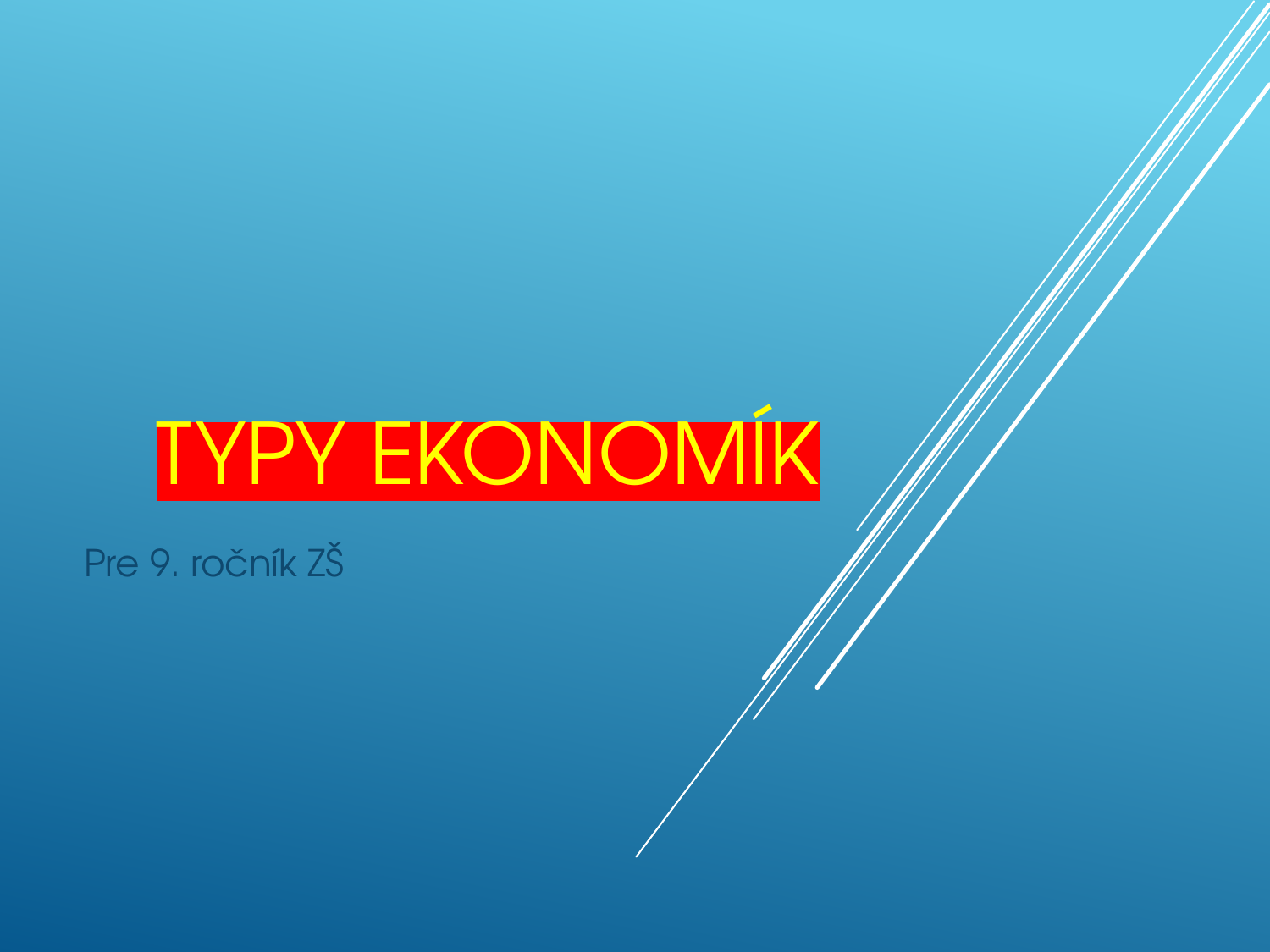

# Typy ekonomík
Pre 9. ročník ZŠ